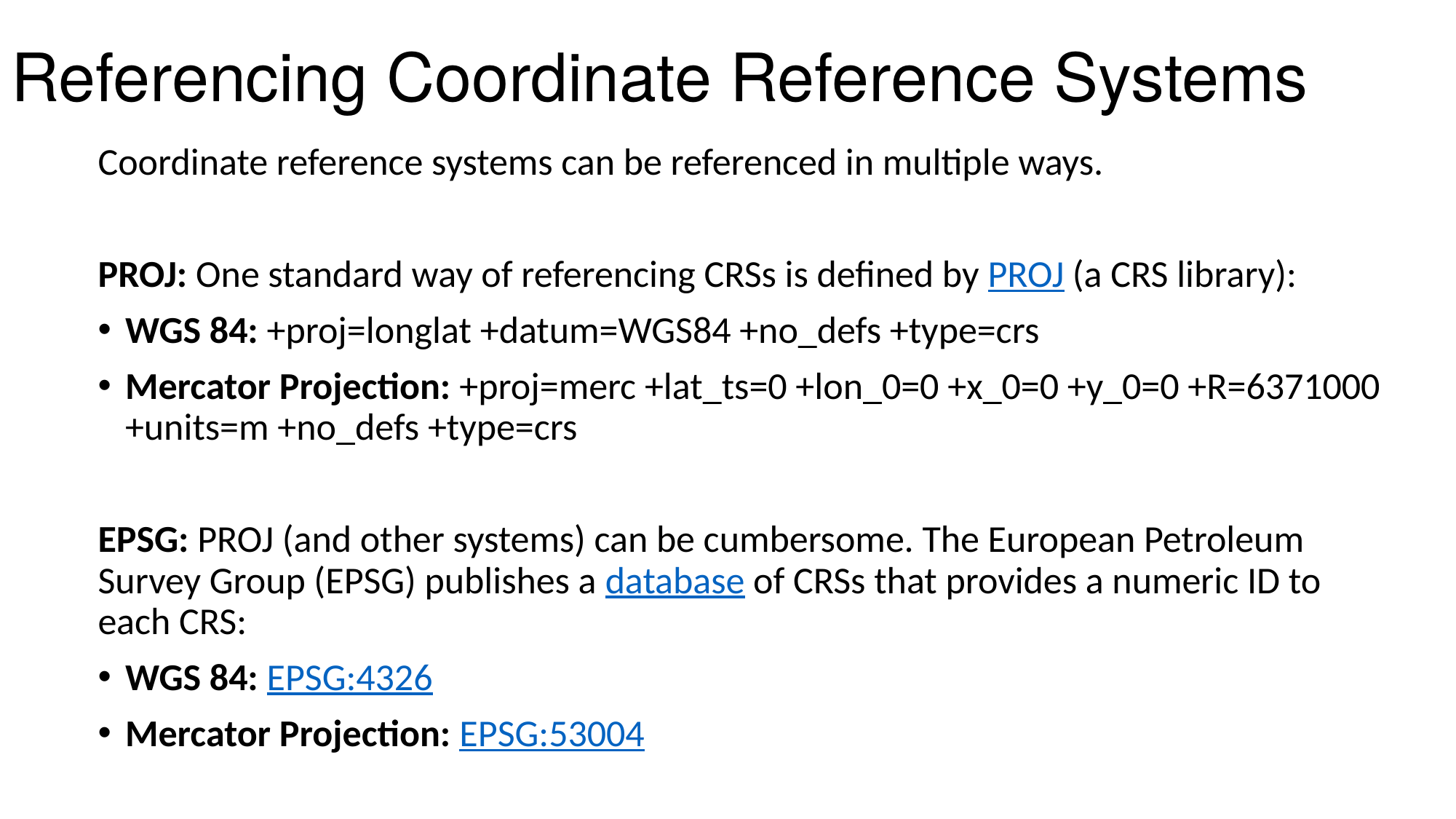

# Referencing Coordinate Reference Systems
Coordinate reference systems can be referenced in multiple ways.

PROJ: One standard way of referencing CRSs is defined by PROJ (a CRS library):
WGS 84: +proj=longlat +datum=WGS84 +no_defs +type=crs
Mercator Projection: +proj=merc +lat_ts=0 +lon_0=0 +x_0=0 +y_0=0 +R=6371000 +units=m +no_defs +type=crs

EPSG: PROJ (and other systems) can be cumbersome. The European Petroleum Survey Group (EPSG) publishes a database of CRSs that provides a numeric ID to each CRS:
WGS 84: EPSG:4326
Mercator Projection: EPSG:53004